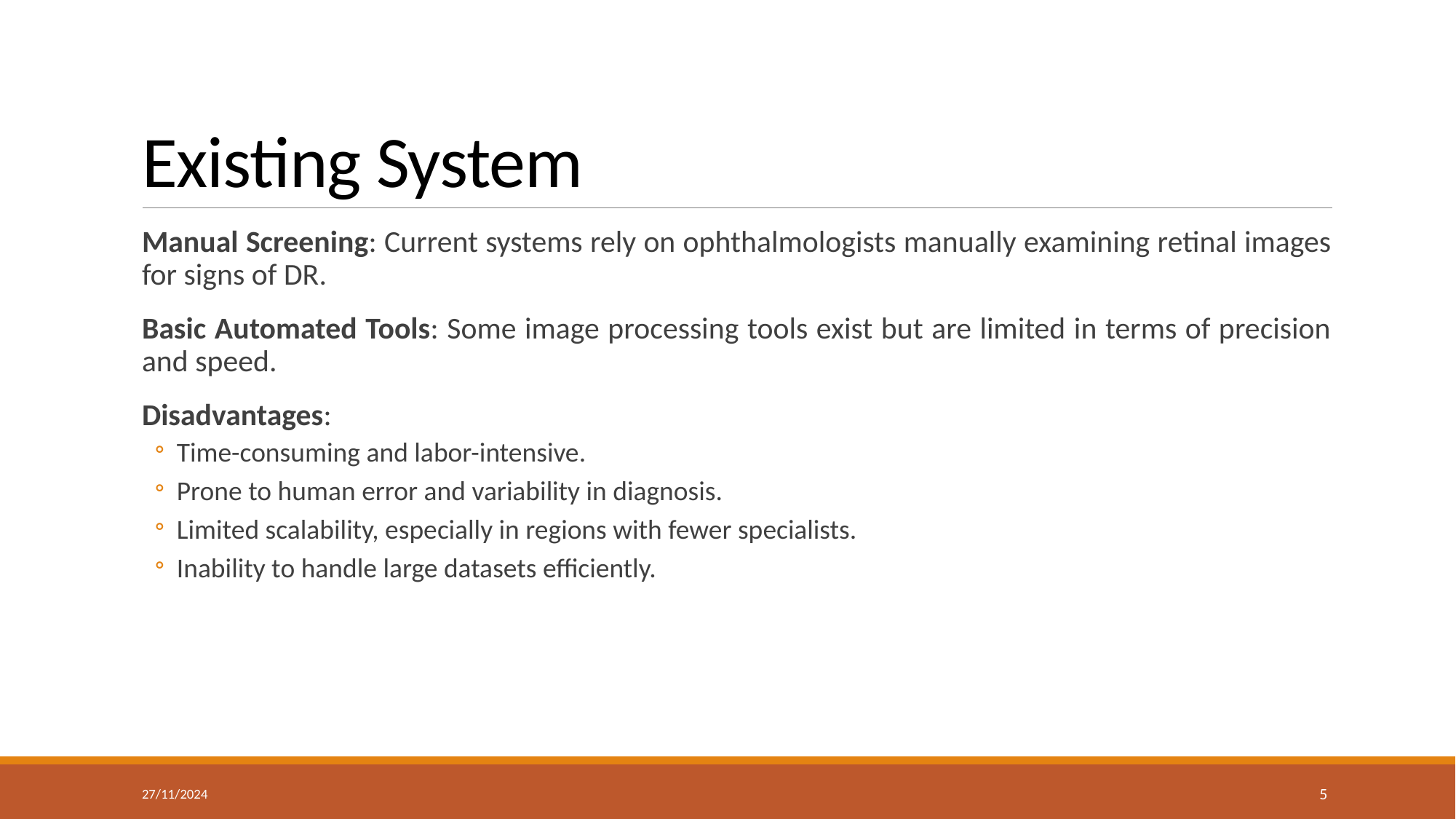

# Existing System
Manual Screening: Current systems rely on ophthalmologists manually examining retinal images for signs of DR.
Basic Automated Tools: Some image processing tools exist but are limited in terms of precision and speed.
Disadvantages:
Time-consuming and labor-intensive.
Prone to human error and variability in diagnosis.
Limited scalability, especially in regions with fewer specialists.
Inability to handle large datasets efficiently.

27/11/2024
5